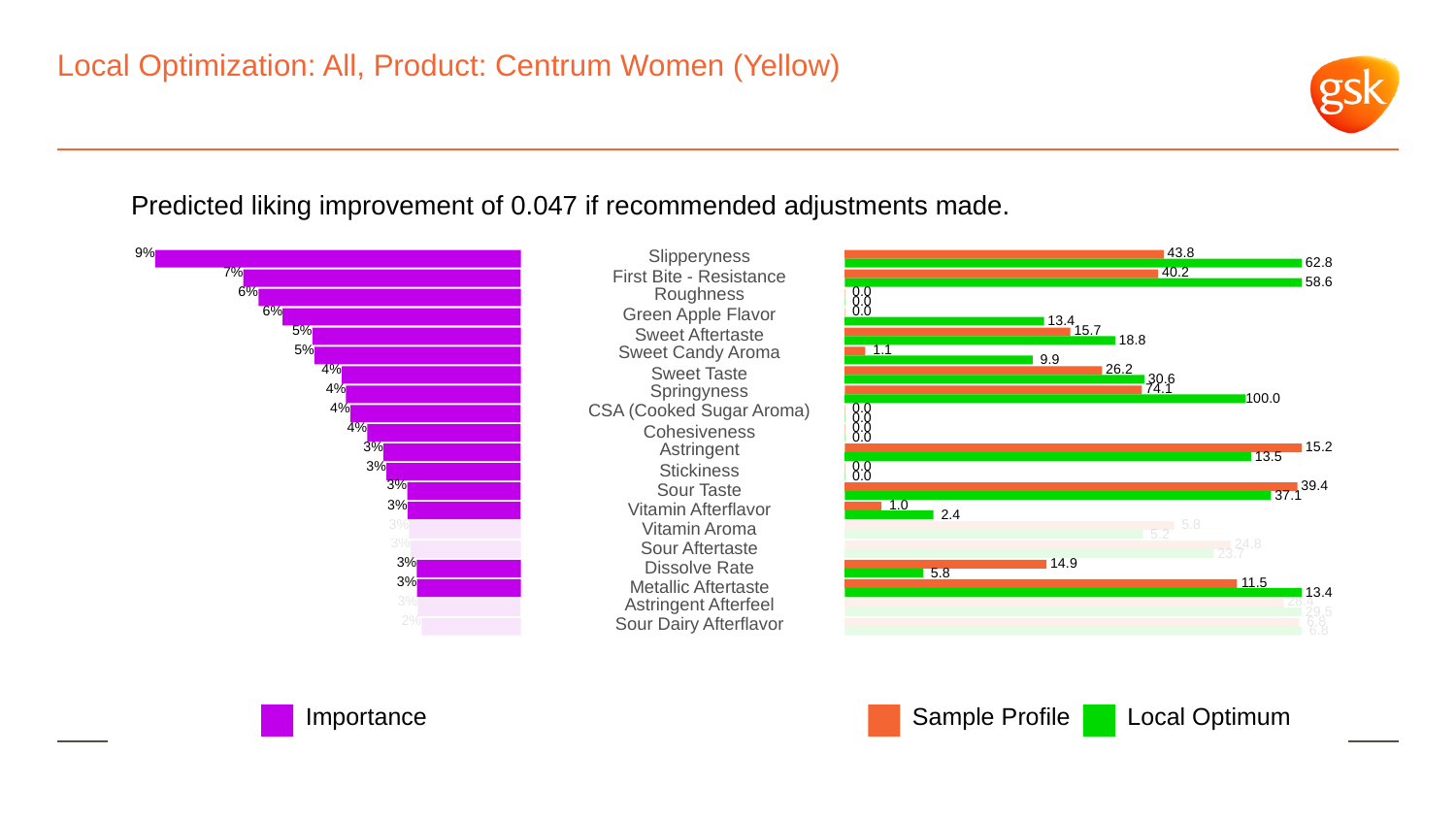

# Local Optimization: All, Product: Centrum Women (Yellow)

Predicted liking improvement of 0.047 if recommended adjustments made.

9%
Slipperyness
 43.8

 62.8

7%
 40.2

First Bite - Resistance
 58.6

6%
Roughness
  0.0

  0.0

6%
Green Apple Flavor
  0.0

 13.4

5%
 15.7

Sweet Aftertaste
 18.8

5%
Sweet Candy Aroma
  1.1

  9.9

4%
 26.2

Sweet Taste
 30.6

4%
Springyness
 74.1

100.0

4%
CSA (Cooked Sugar Aroma)
  0.0

  0.0

4%
  0.0

Cohesiveness
  0.0

3%
Astringent
 15.2

 13.5

3%
  0.0

Stickiness
  0.0

3%
 39.4

Sour Taste
 37.1

3%
  1.0

Vitamin Afterflavor
  2.4

3%
  5.8

Vitamin Aroma
  5.2

3%
 24.8

Sour Aftertaste
 23.7

3%
 14.9

Dissolve Rate
  5.8

3%
 11.5

Metallic Aftertaste
 13.4

3%
Astringent Afterfeel
 28.4

 29.5

2%
Sour Dairy Afterflavor
  6.8

  6.8

Local Optimum
Sample Profile
Importance